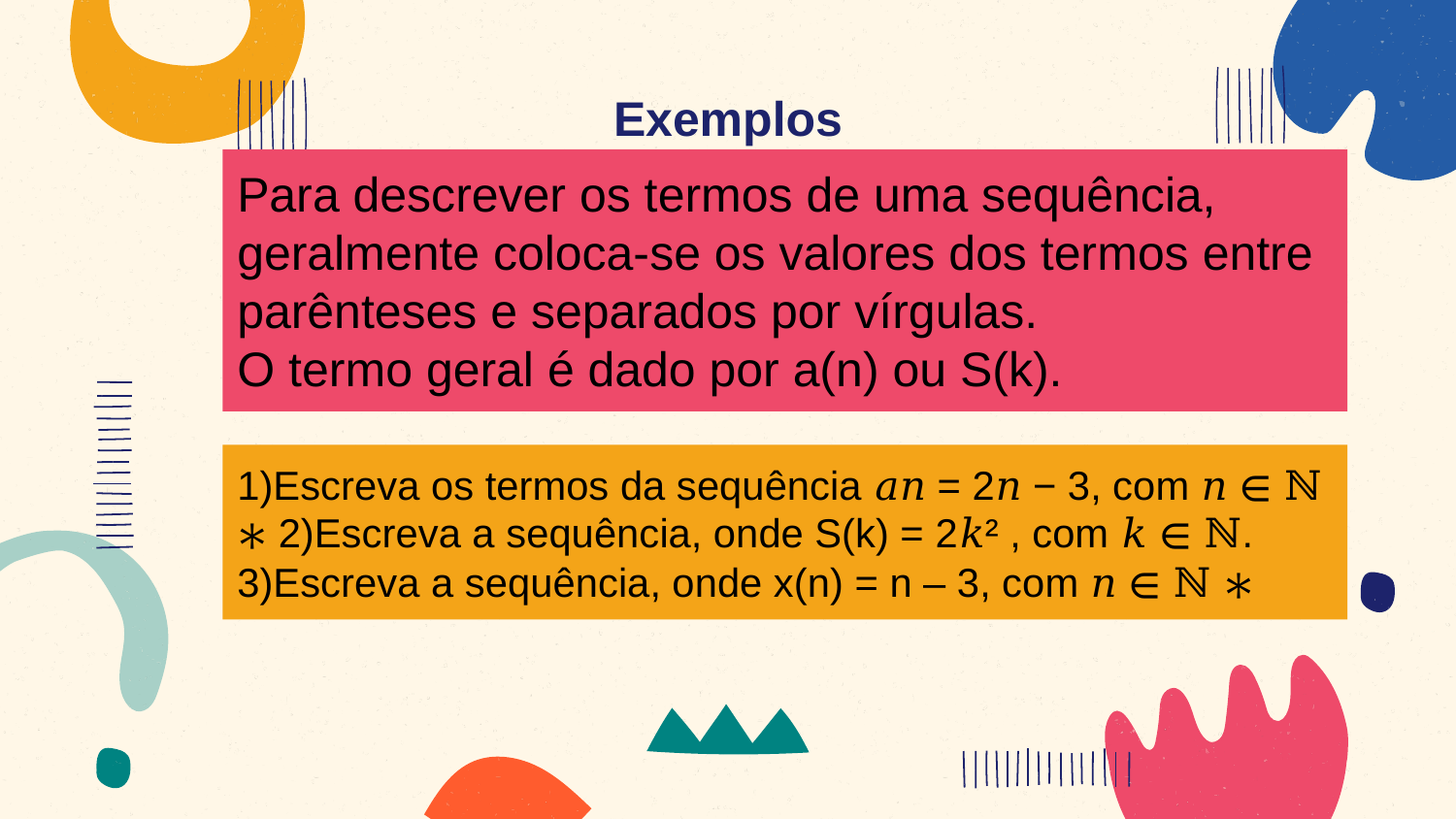

# Exemplos

Para descrever os termos de uma sequência, geralmente coloca-se os valores dos termos entre parênteses e separados por vírgulas.
O termo geral é dado por a(n) ou S(k).
1)Escreva os termos da sequência 𝑎𝑛 = 2𝑛 − 3, com 𝑛 ∈ ℕ ∗ 2)Escreva a sequência, onde S(k) = 2𝑘² , com 𝑘 ∈ ℕ.  3)Escreva a sequência, onde x(n) = n – 3, com 𝑛 ∈ ℕ ∗